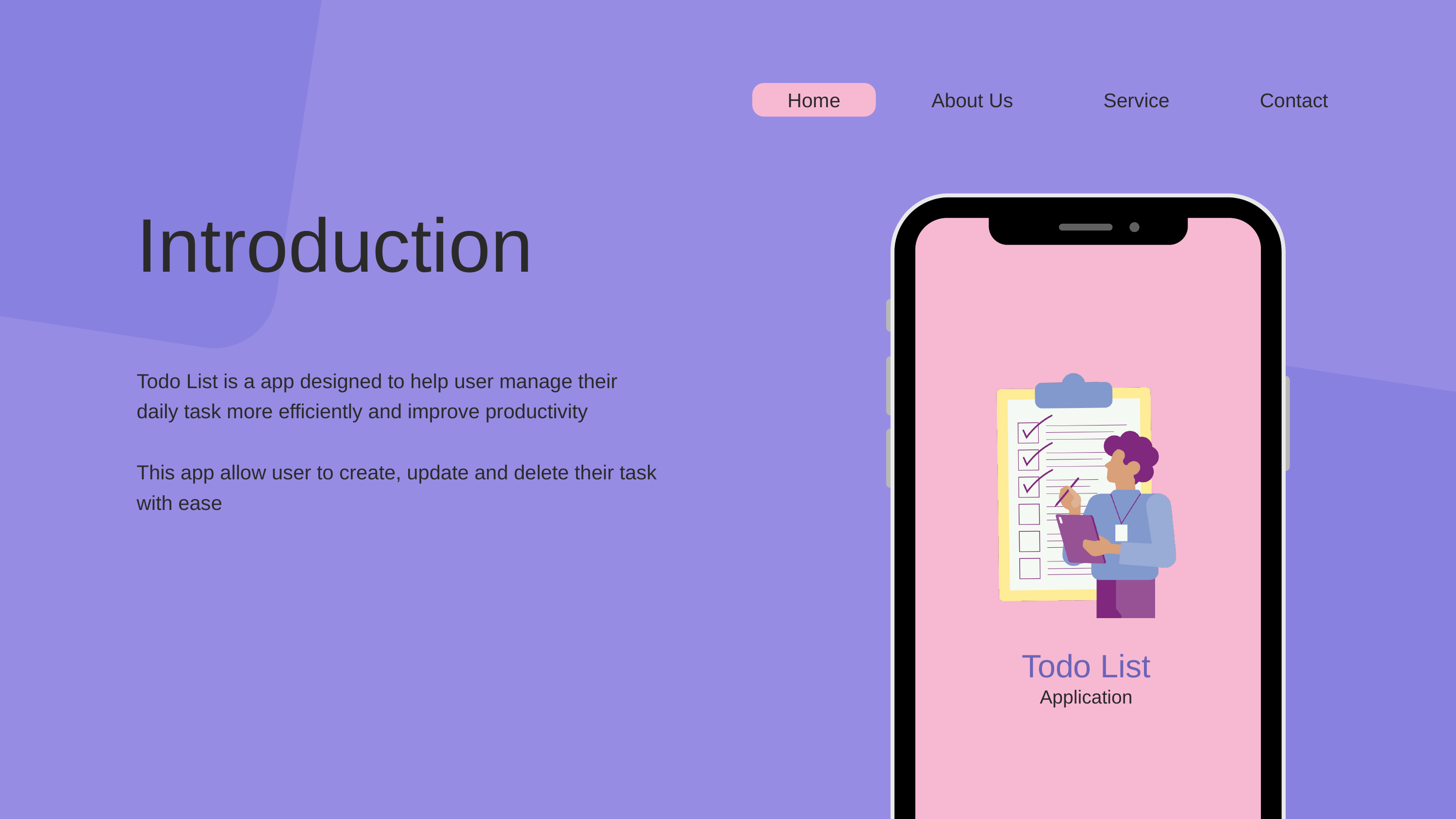

Home
About Us
Service
Contact

Introduction

Todo List is a app designed to help user manage their daily task more efficiently and improve productivity

This app allow user to create, update and delete their task with ease

Todo List
Application